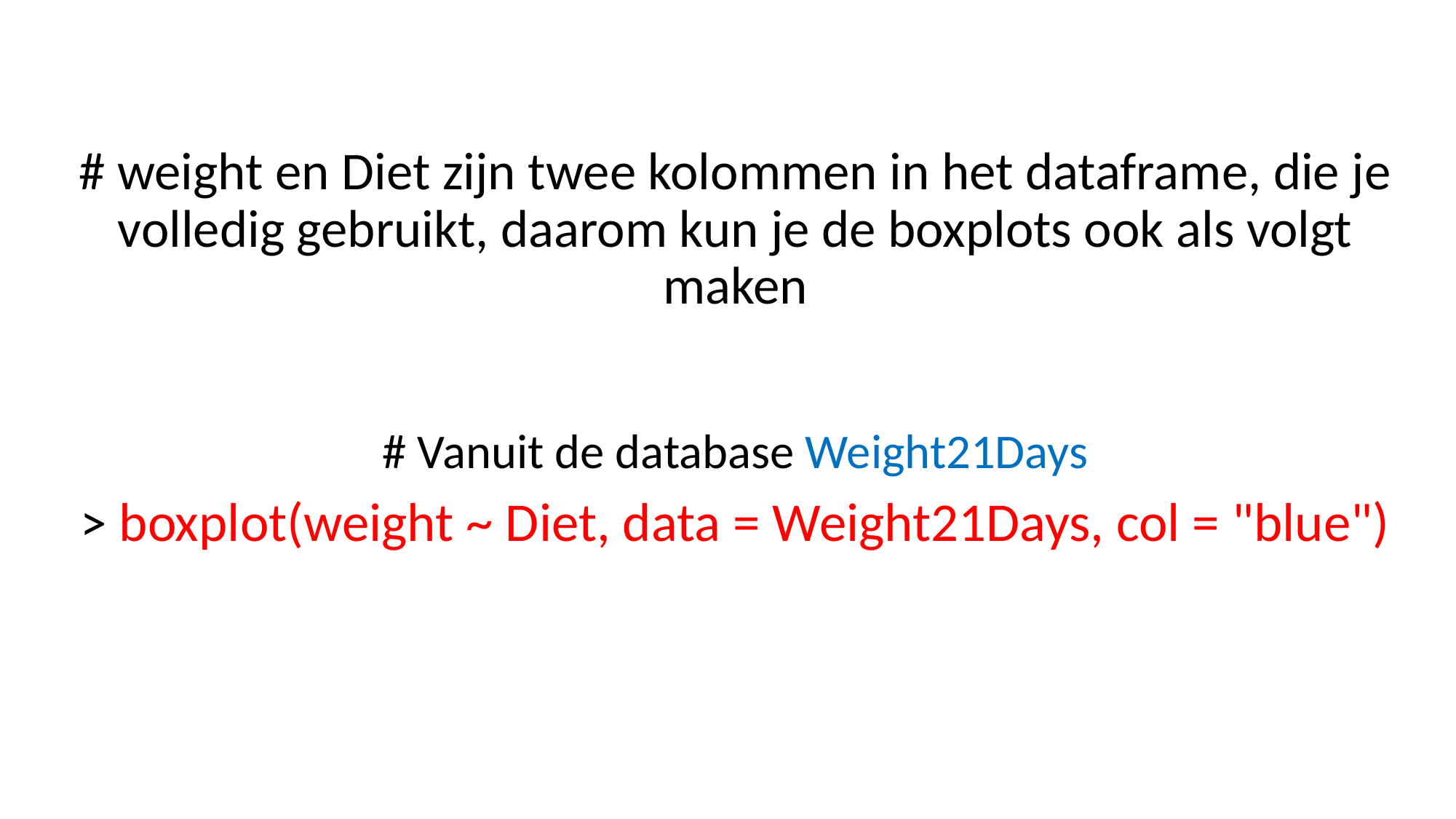

# weight en Diet zijn twee kolommen in het dataframe, die je volledig gebruikt, daarom kun je de boxplots ook als volgt maken

# Vanuit de database Weight21Days
> boxplot(weight ~ Diet, data = Weight21Days, col = "blue")